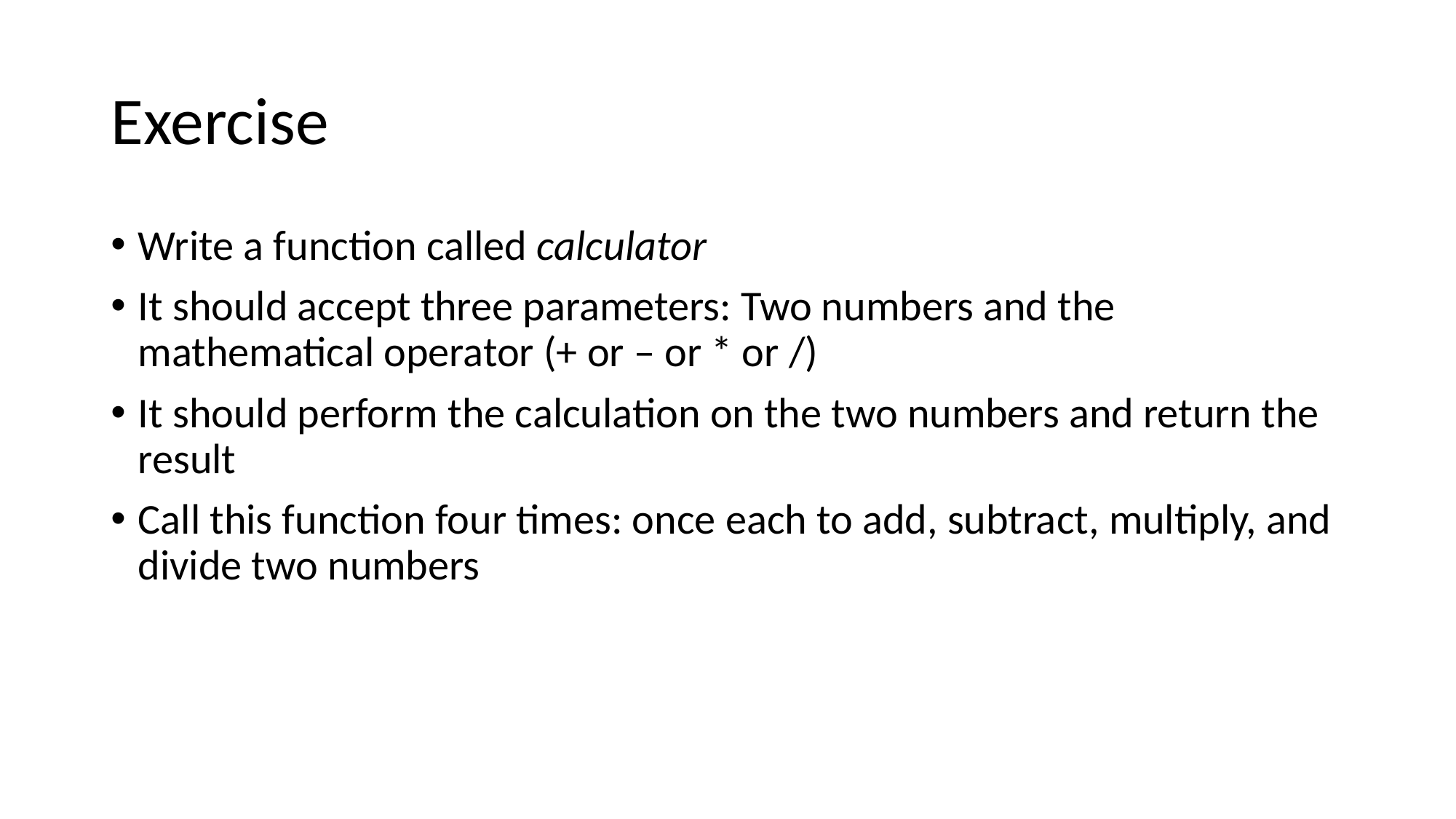

# Exercise
Write a function called calculator
It should accept three parameters: Two numbers and the mathematical operator (+ or – or * or /)
It should perform the calculation on the two numbers and return the result
Call this function four times: once each to add, subtract, multiply, and divide two numbers